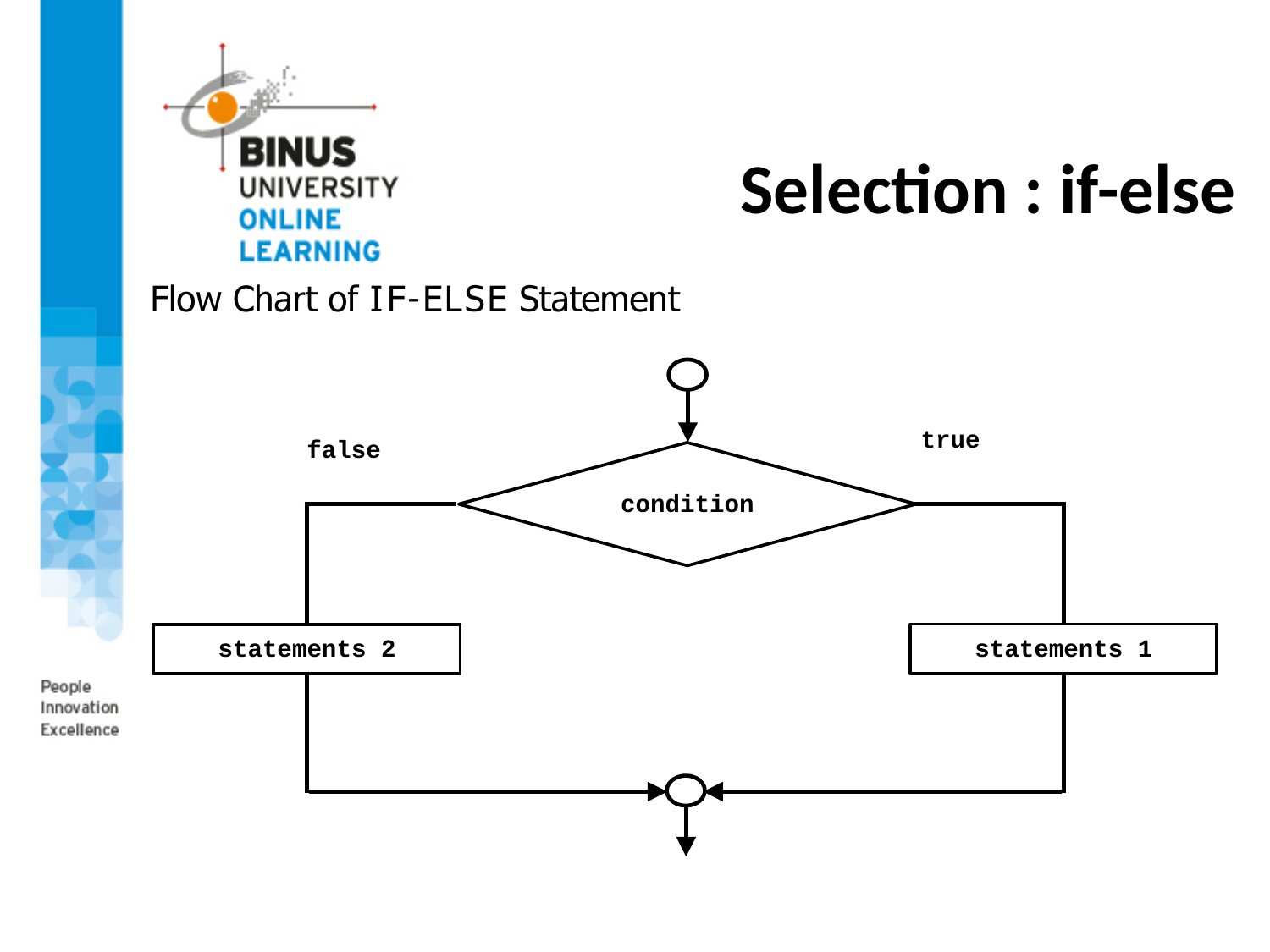

# Selection : if-else
Flow Chart of IF-ELSE Statement

true

false

condition

statements 2

statements 1